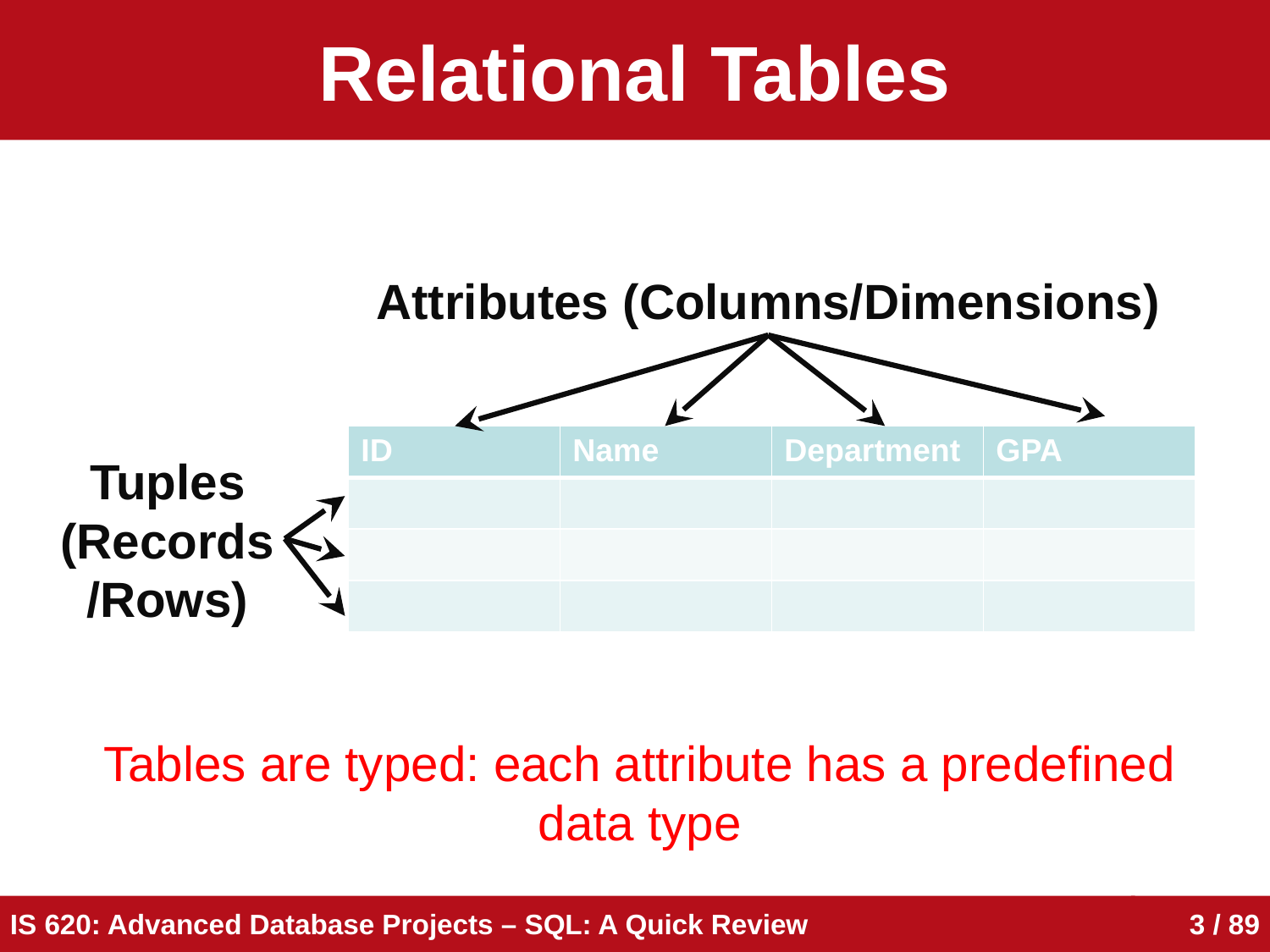

# Relational Tables
Attributes (Columns/Dimensions)
| ID | Name | Department | GPA |
| --- | --- | --- | --- |
|  |  |  |  |
|  |  |  |  |
|  |  |  |  |
Tuples (Records/Rows)
Tables are typed: each attribute has a predefined data type